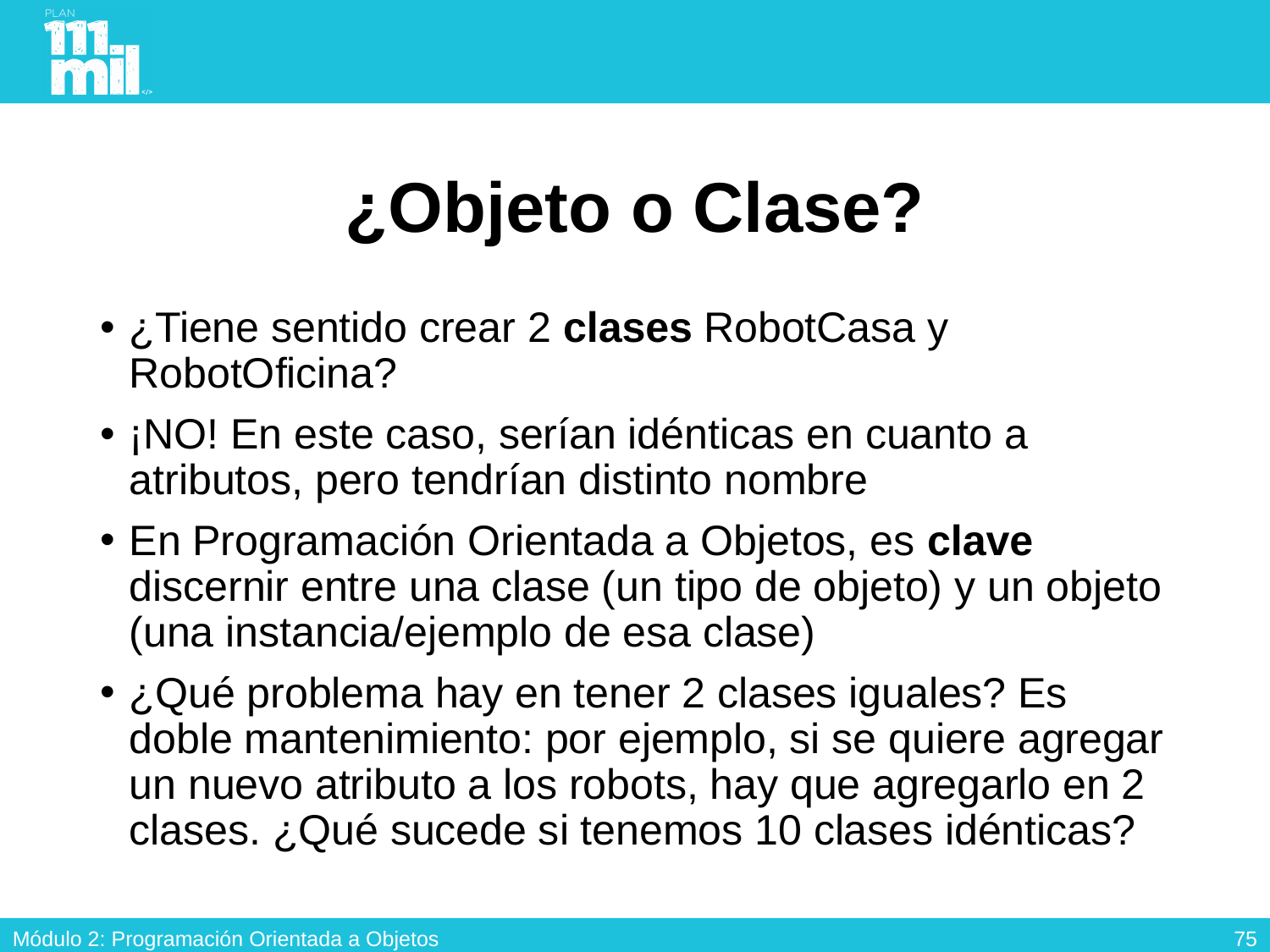

# ¿Objeto o Clase?
¿Tiene sentido crear 2 clases RobotCasa y RobotOficina?
¡NO! En este caso, serían idénticas en cuanto a atributos, pero tendrían distinto nombre
En Programación Orientada a Objetos, es clave discernir entre una clase (un tipo de objeto) y un objeto (una instancia/ejemplo de esa clase)
¿Qué problema hay en tener 2 clases iguales? Es doble mantenimiento: por ejemplo, si se quiere agregar un nuevo atributo a los robots, hay que agregarlo en 2 clases. ¿Qué sucede si tenemos 10 clases idénticas?
75
Módulo 2: Programación Orientada a Objetos